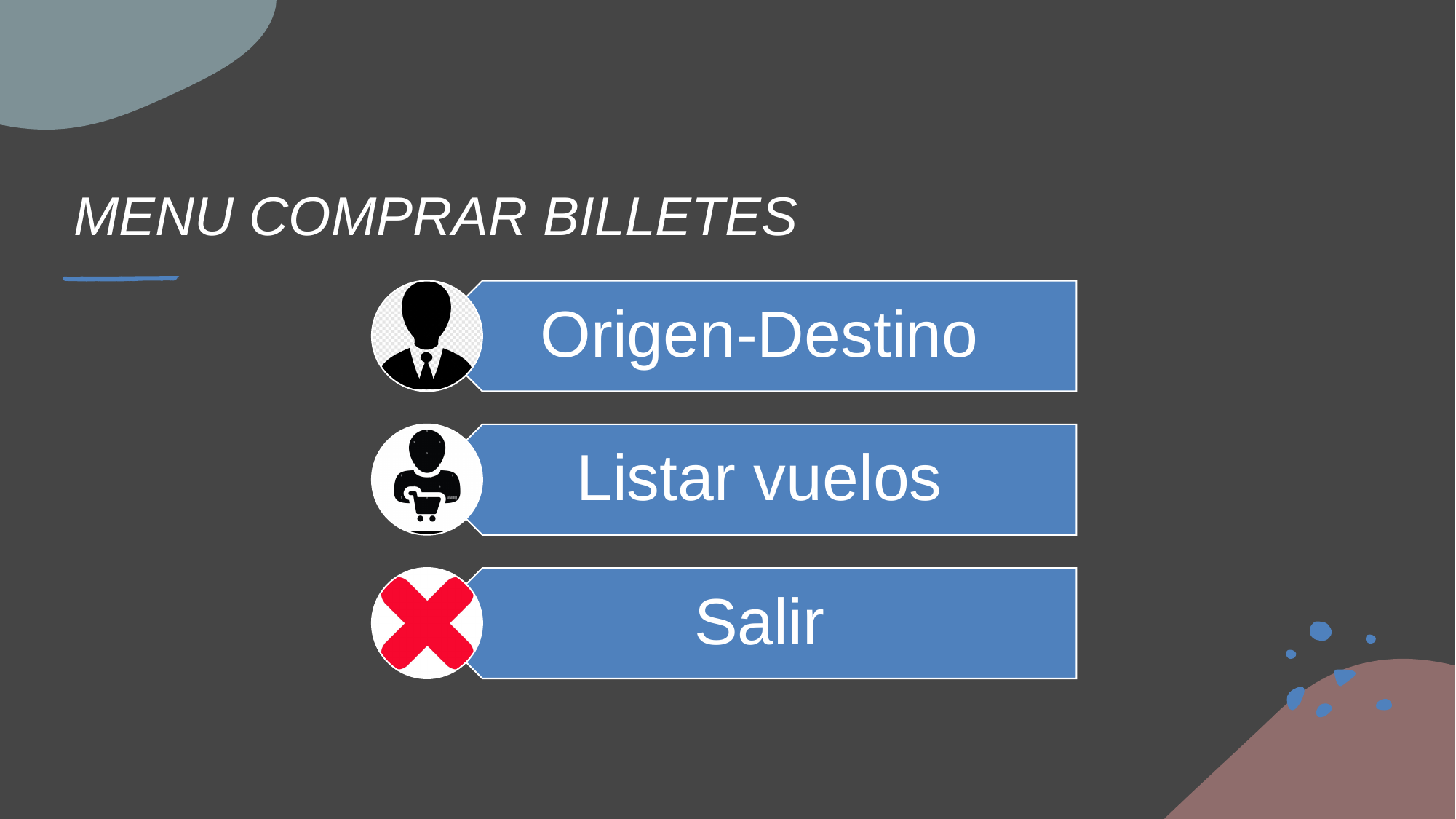

# MENU COMPRAR BILLETES
Origen-Destino
Listar vuelos
Salir